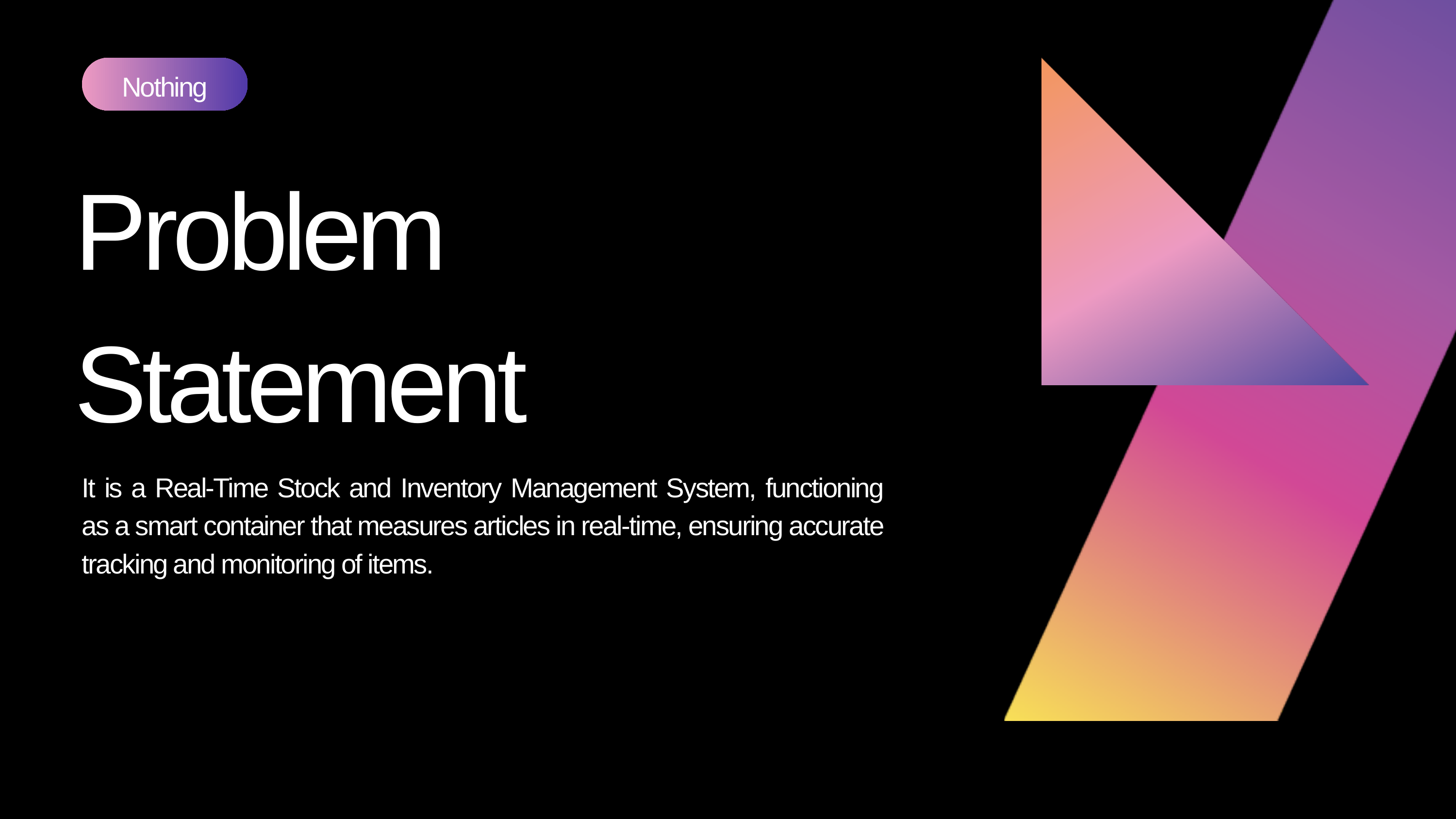

Nothing
Problem Statement
It is a Real-Time Stock and Inventory Management System, functioning as a smart container that measures articles in real-time, ensuring accurate tracking and monitoring of items.